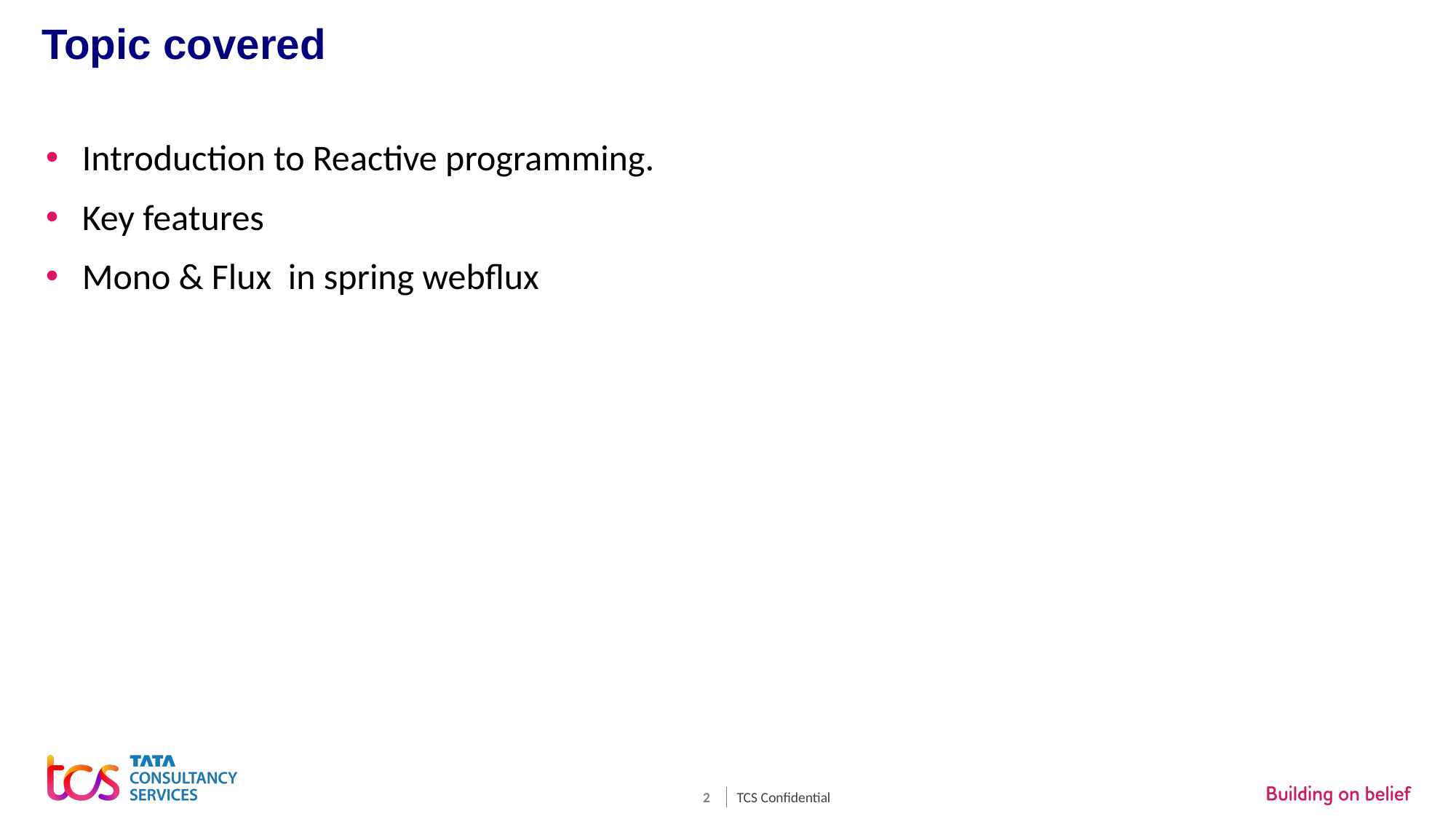

# Topic covered
Introduction to Reactive programming.
Key features
Mono & Flux  in spring webflux
TCS Confidential